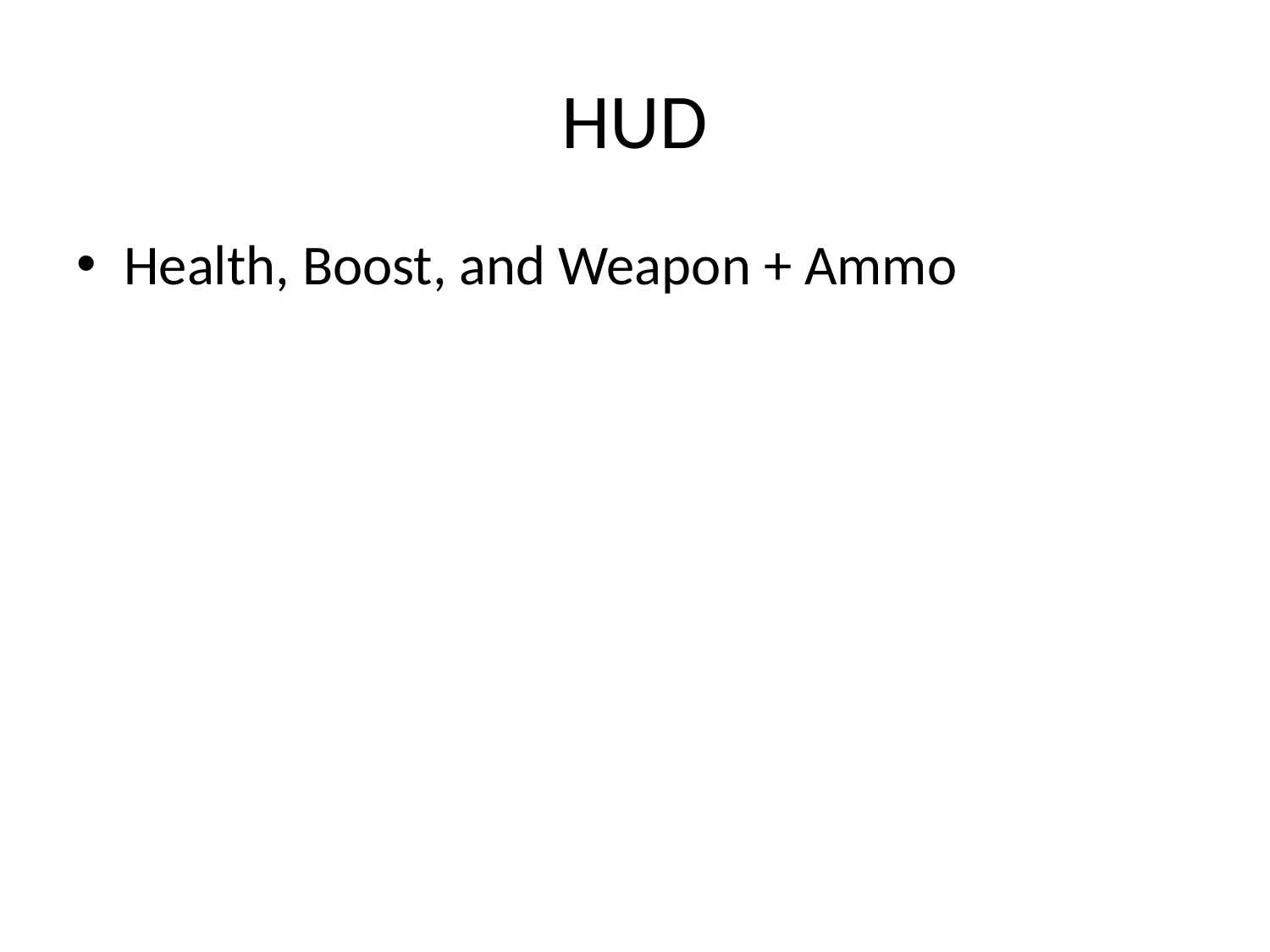

# HUD
Health, Boost, and Weapon + Ammo